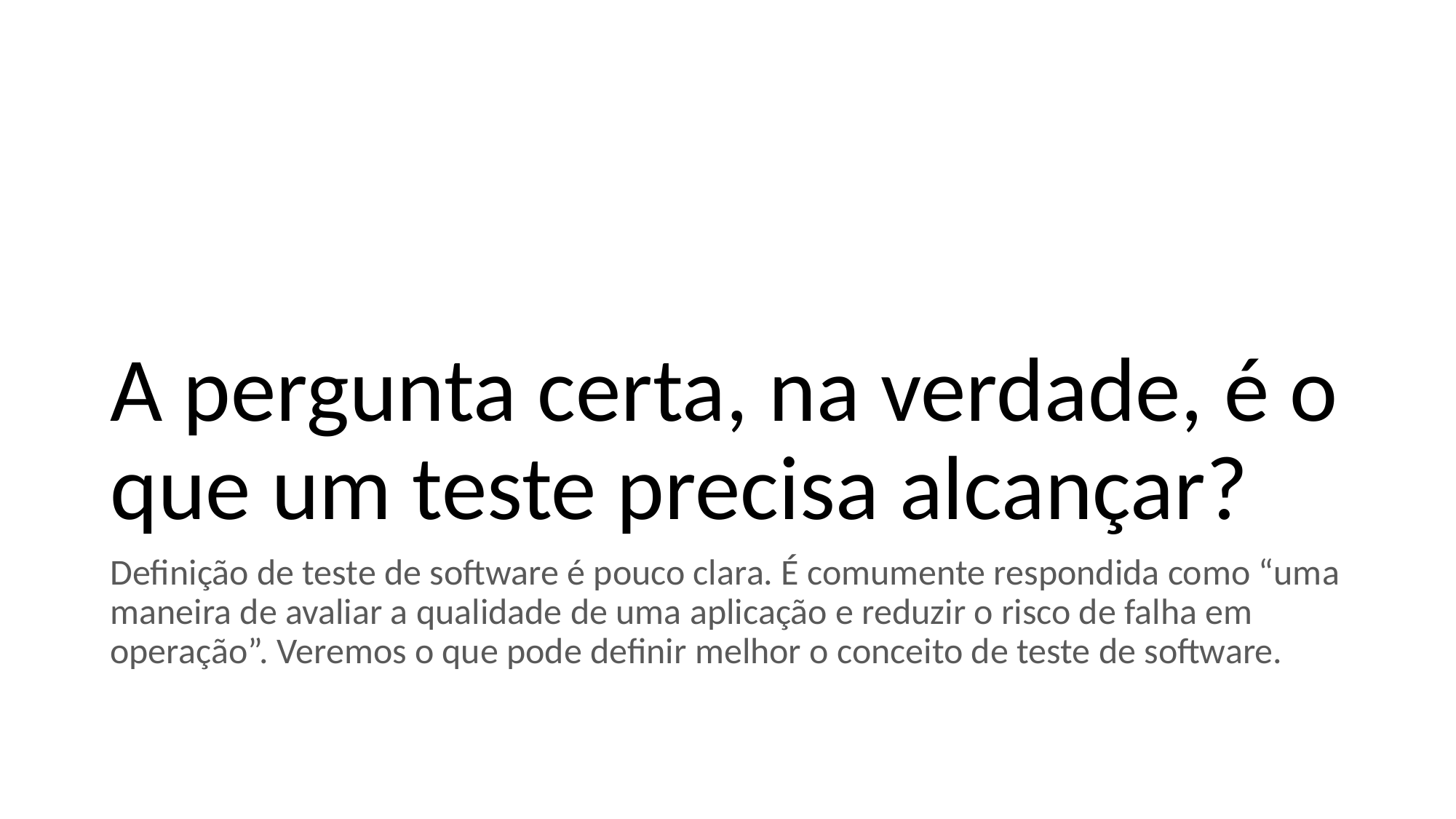

# A pergunta certa, na verdade, é o que um teste precisa alcançar?
Definição de teste de software é pouco clara. É comumente respondida como “uma maneira de avaliar a qualidade de uma aplicação e reduzir o risco de falha em operação”. Veremos o que pode definir melhor o conceito de teste de software.